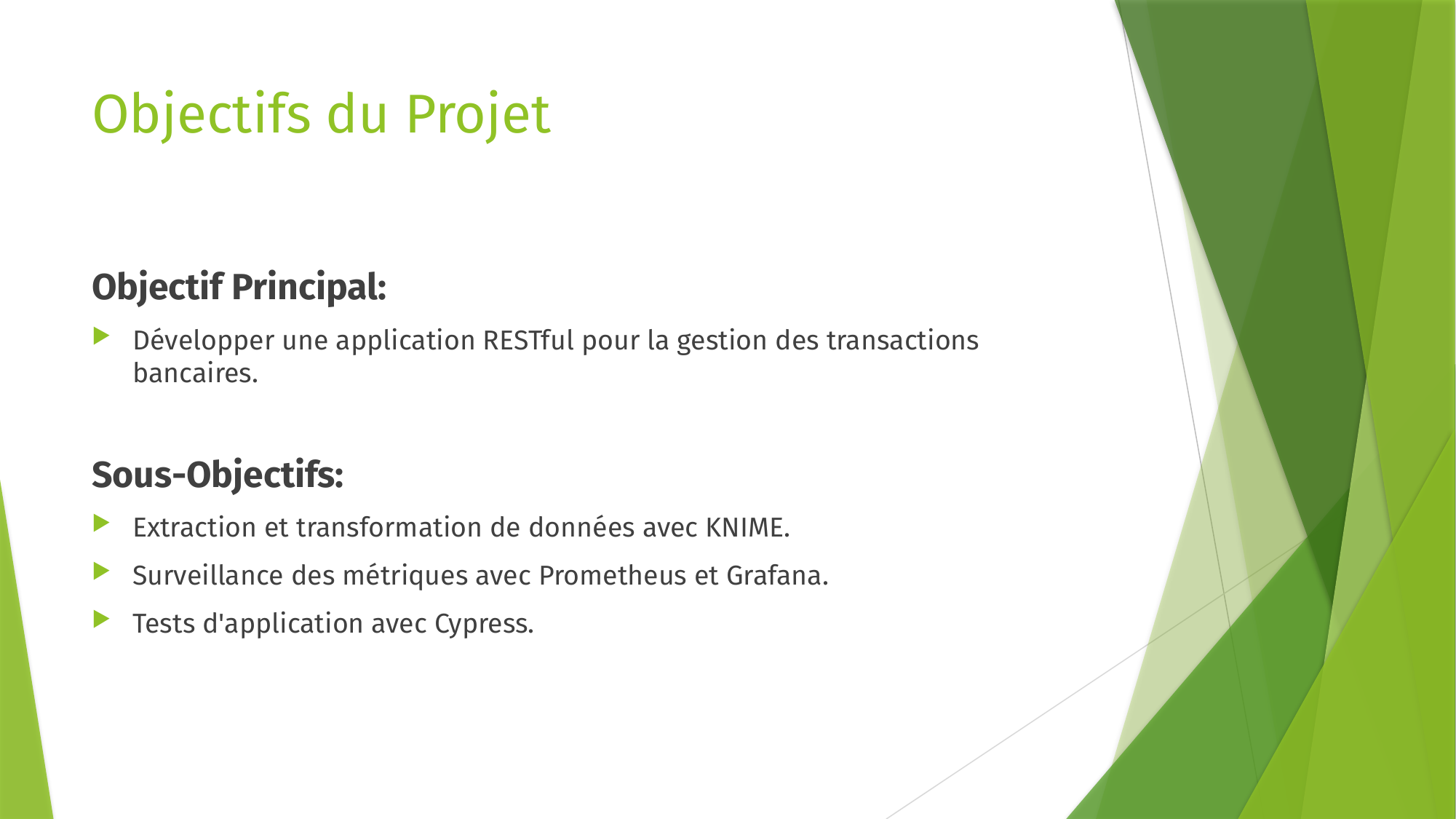

# Objectifs du Projet
Objectif Principal:
Développer une application RESTful pour la gestion des transactions bancaires.

Sous-Objectifs:
Extraction et transformation de données avec KNIME.
Surveillance des métriques avec Prometheus et Grafana.
Tests d'application avec Cypress.